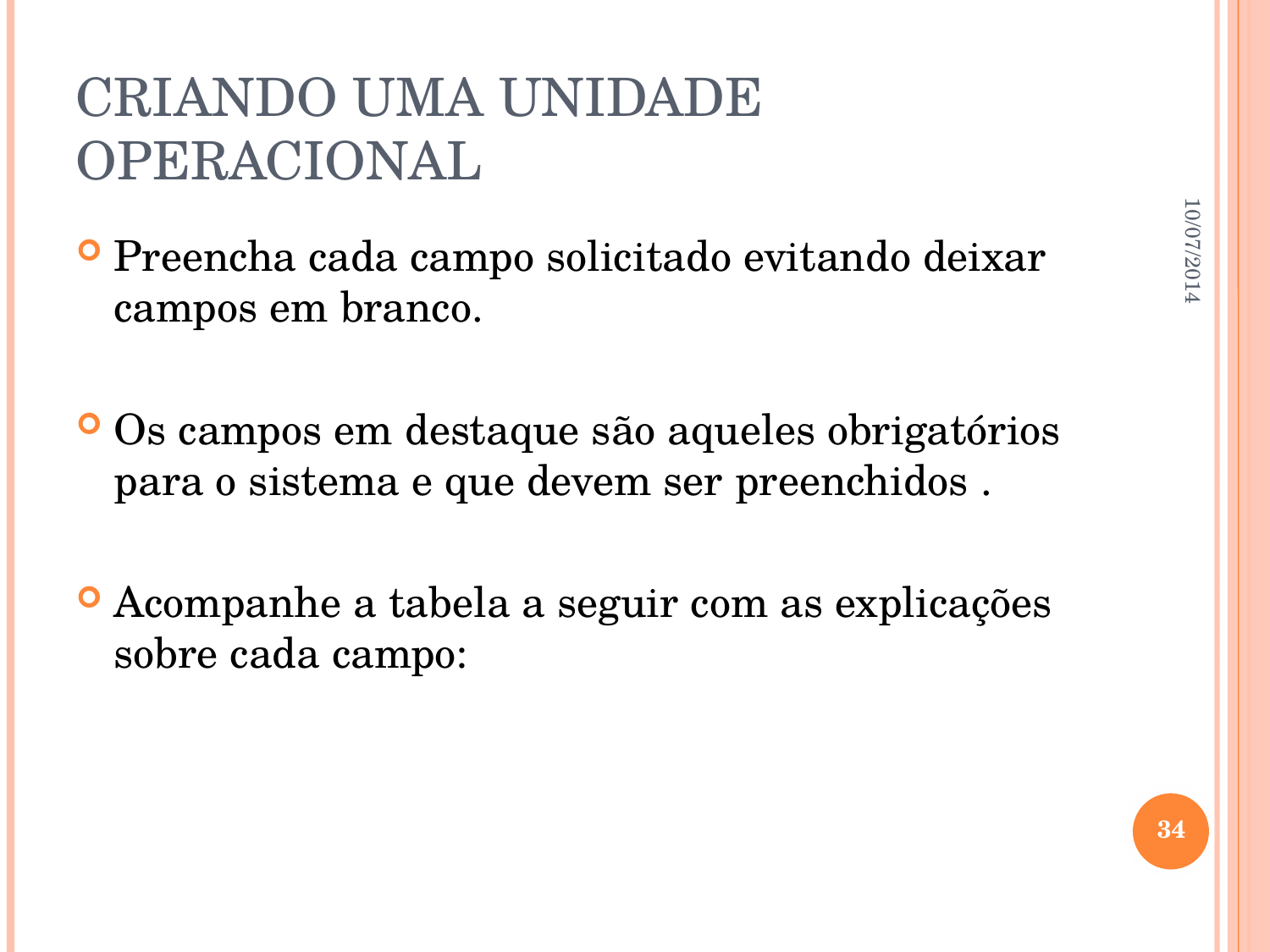

# Criando uma Unidade Operacional
10/07/2014
Preencha cada campo solicitado evitando deixar campos em branco.

Os campos em destaque são aqueles obrigatórios para o sistema e que devem ser preenchidos .

Acompanhe a tabela a seguir com as explicações sobre cada campo:
34